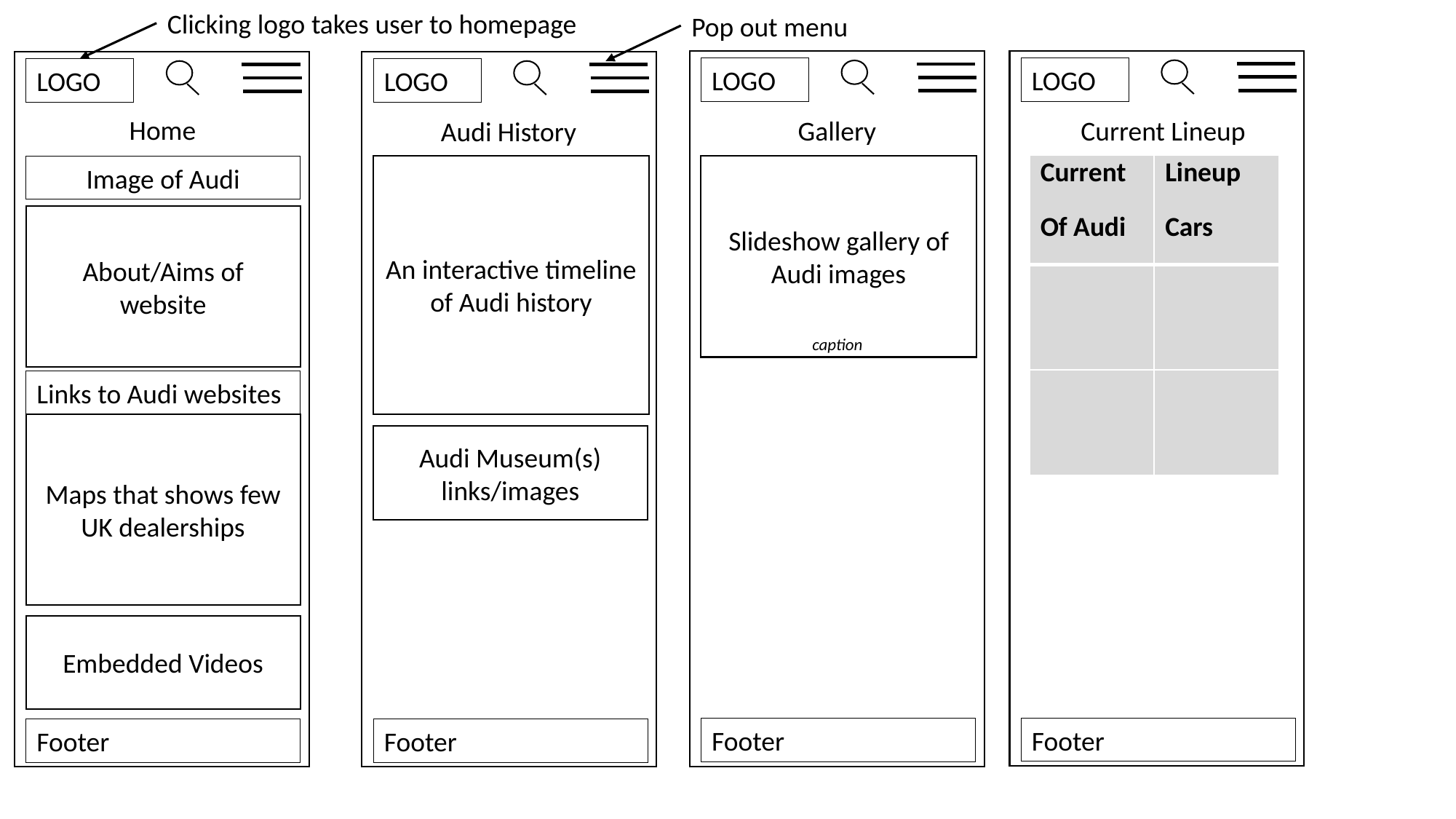

Clicking logo takes user to homepage
Pop out menu

LOGO
LOGO
LOGO
LOGO

Home
Current Lineup
Gallery
Audi History
| Current Of Audi | Lineup Cars |
| --- | --- |
|  |  |
|  |  |
Slideshow gallery of Audi images
Image of Audi
An interactive timeline of Audi history
About/Aims of website
caption
Links to Audi websites
Maps that shows few UK dealerships
Audi Museum(s) links/images
Embedded Videos
Footer
Footer
Footer
Footer